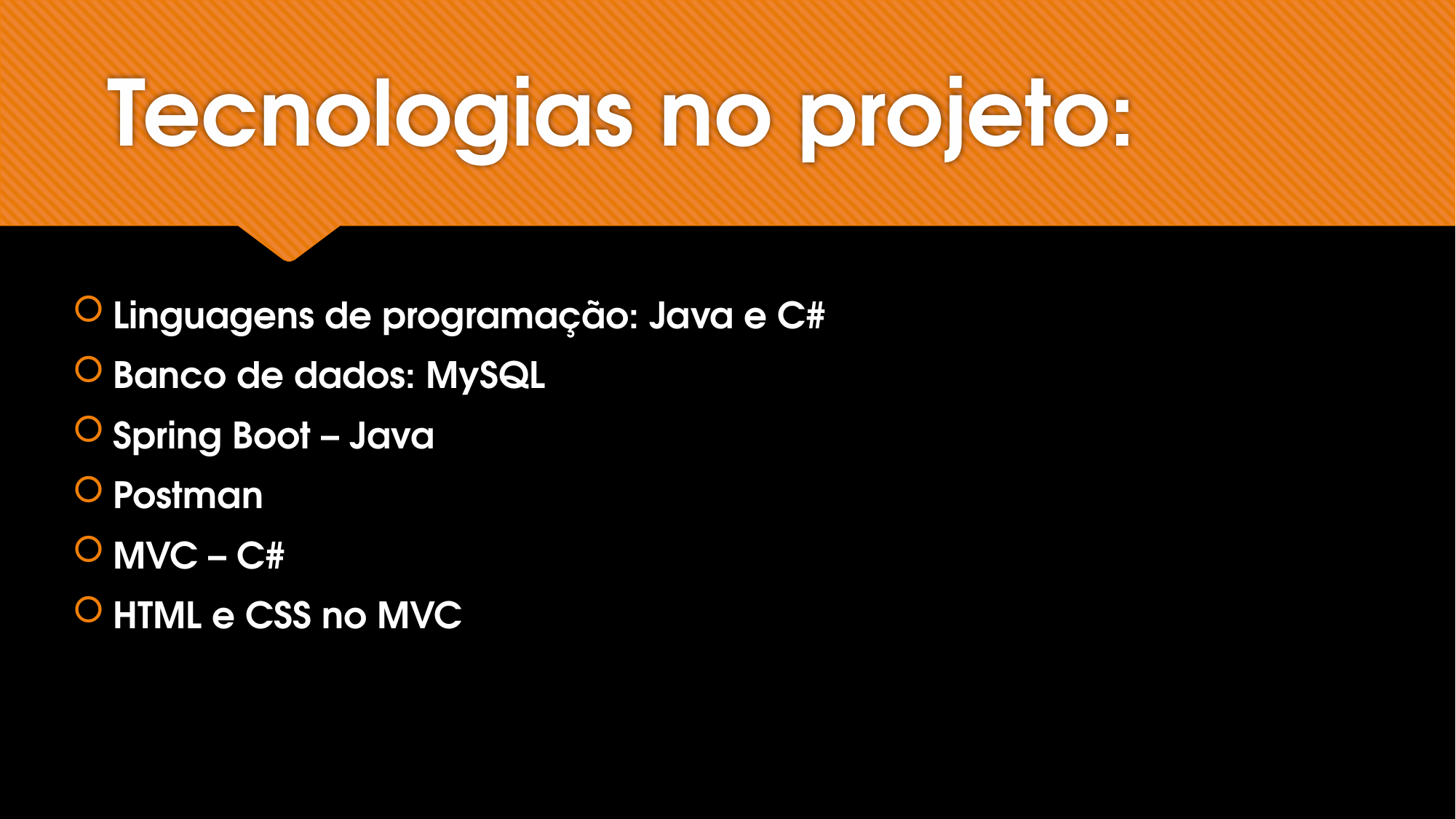

# Tecnologias no projeto:
Linguagens de programação: Java e C#
Banco de dados: MySQL
Spring Boot – Java
Postman
MVC – C#
HTML e CSS no MVC